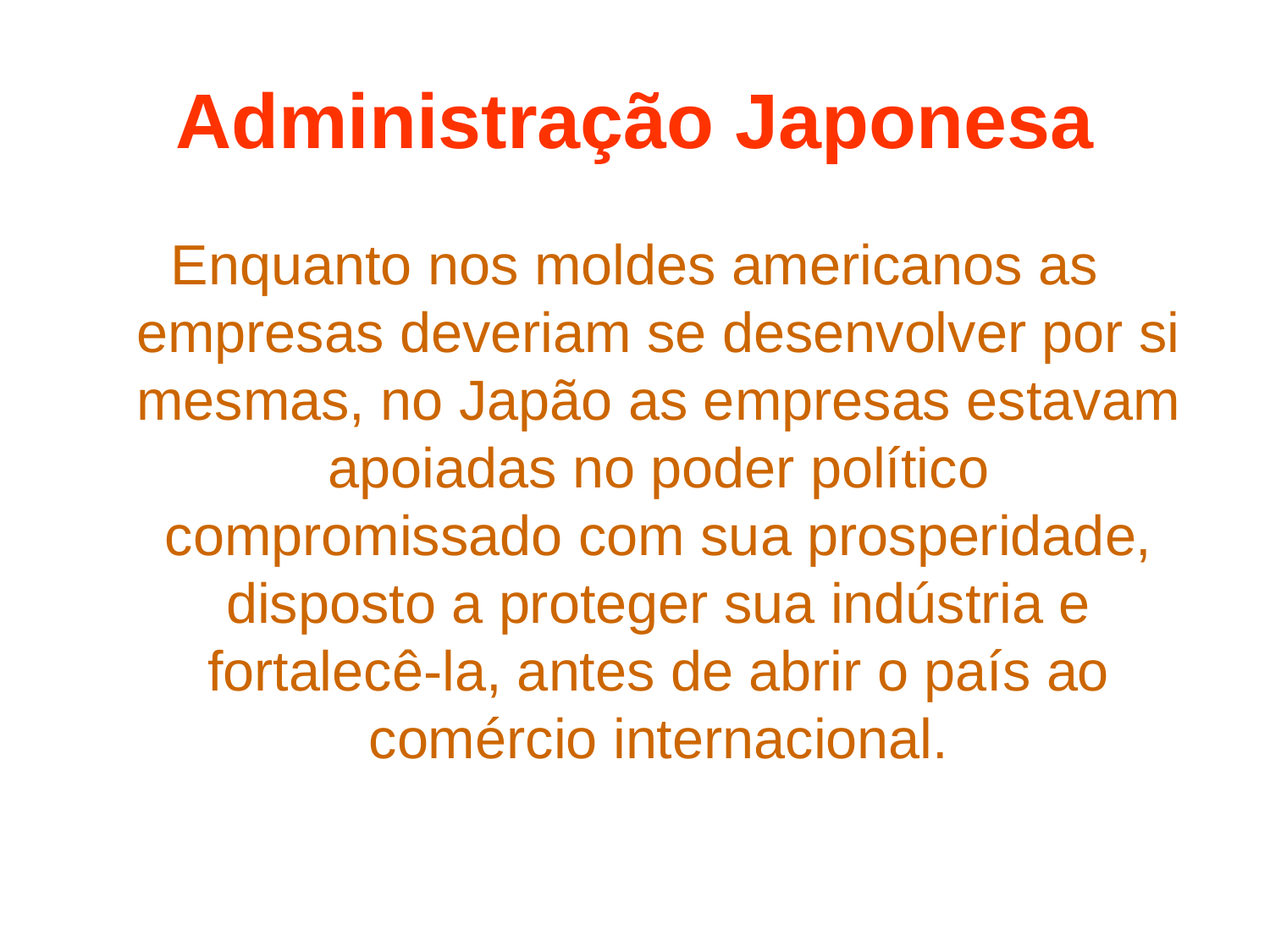

# Administração Japonesa
Enquanto nos moldes americanos as empresas deveriam se desenvolver por si mesmas, no Japão as empresas estavam apoiadas no poder político compromissado com sua prosperidade, disposto a proteger sua indústria e fortalecê-la, antes de abrir o país ao comércio internacional.